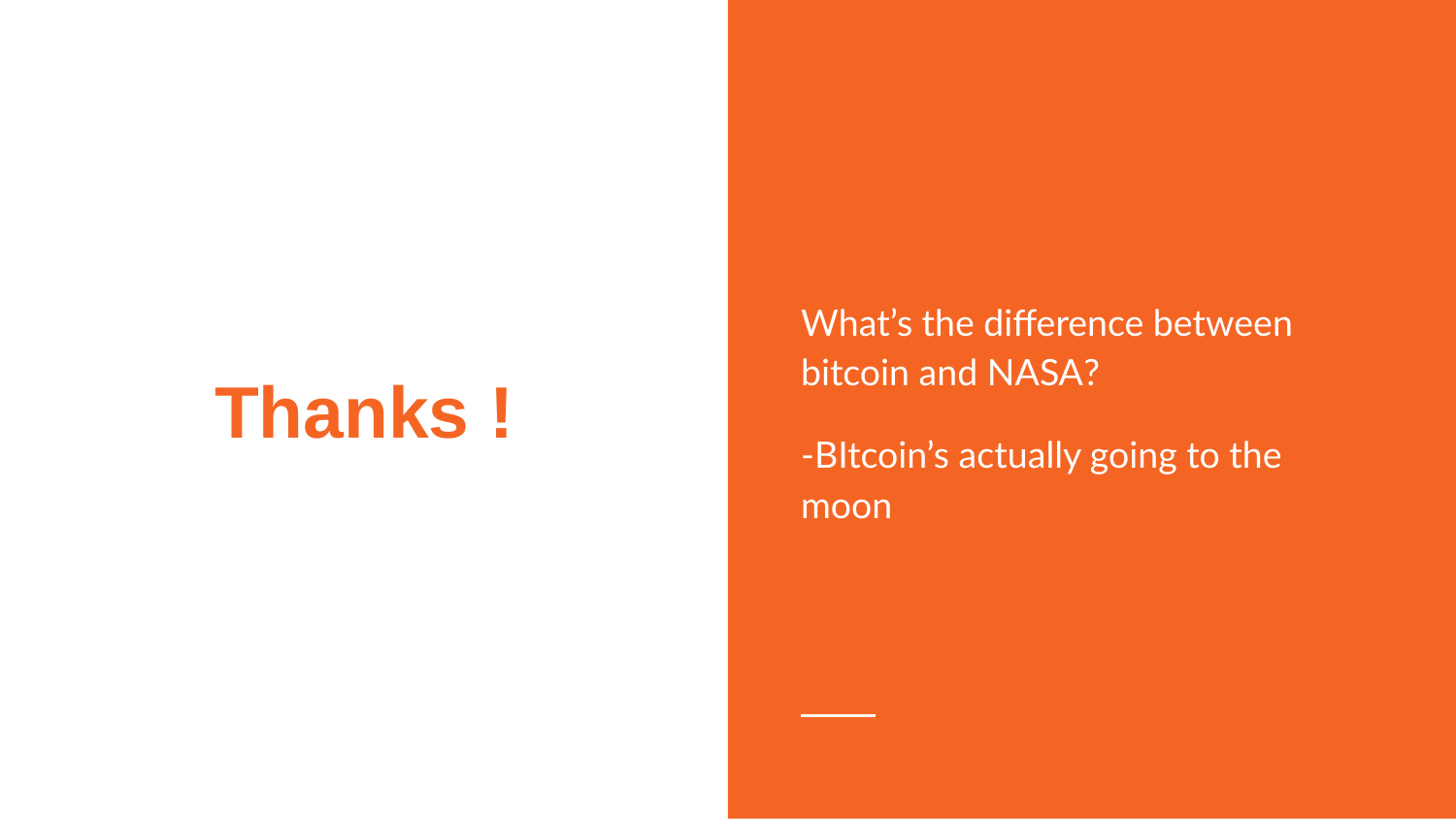

What’s the difference between bitcoin and NASA?
-BItcoin’s actually going to the moon
# Thanks !